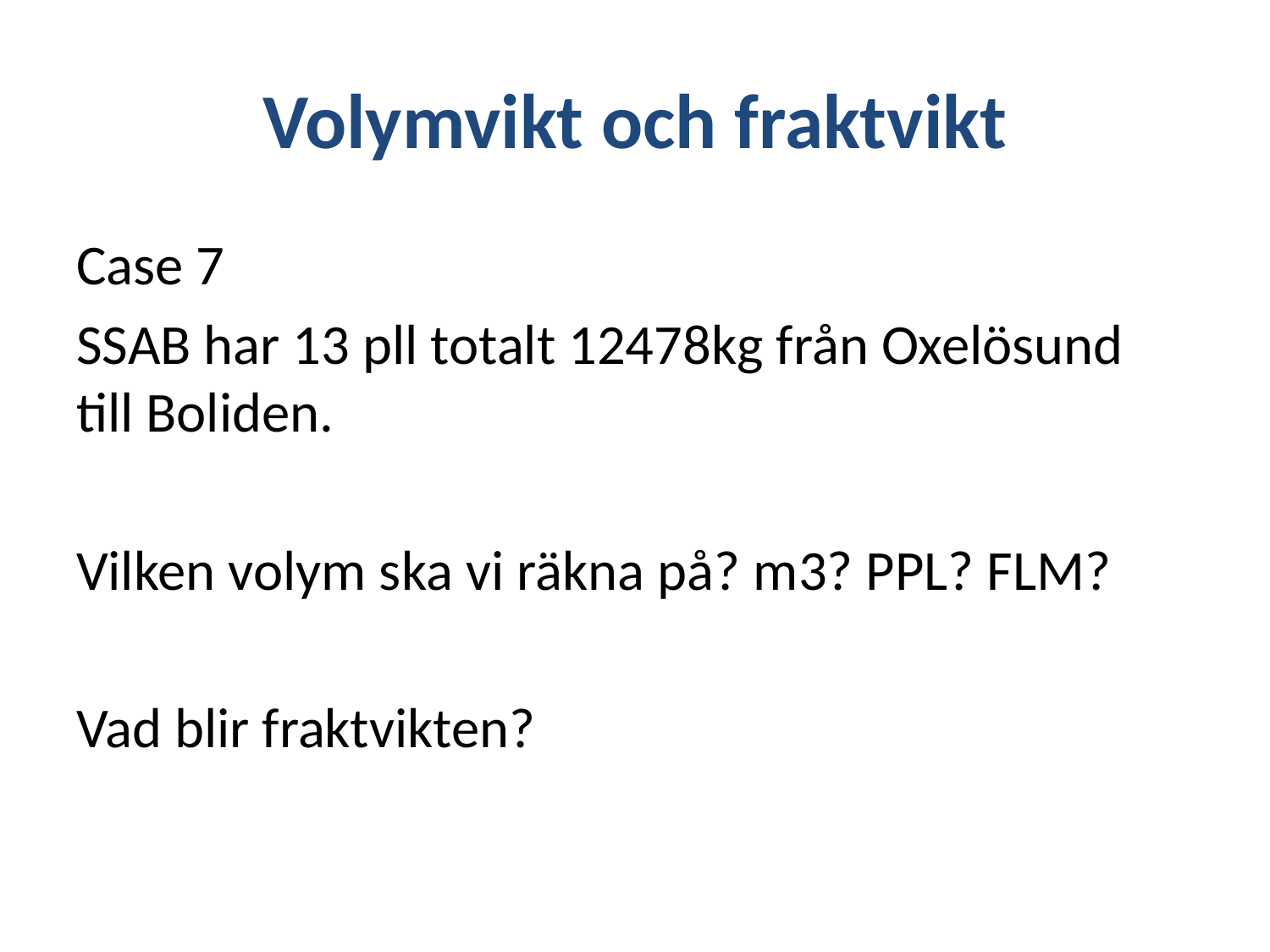

# Volymvikt och fraktvikt
Case 7
SSAB har 13 pll totalt 12478kg från Oxelösund till Boliden.

Vilken volym ska vi räkna på? m3? PPL? FLM?

Vad blir fraktvikten?